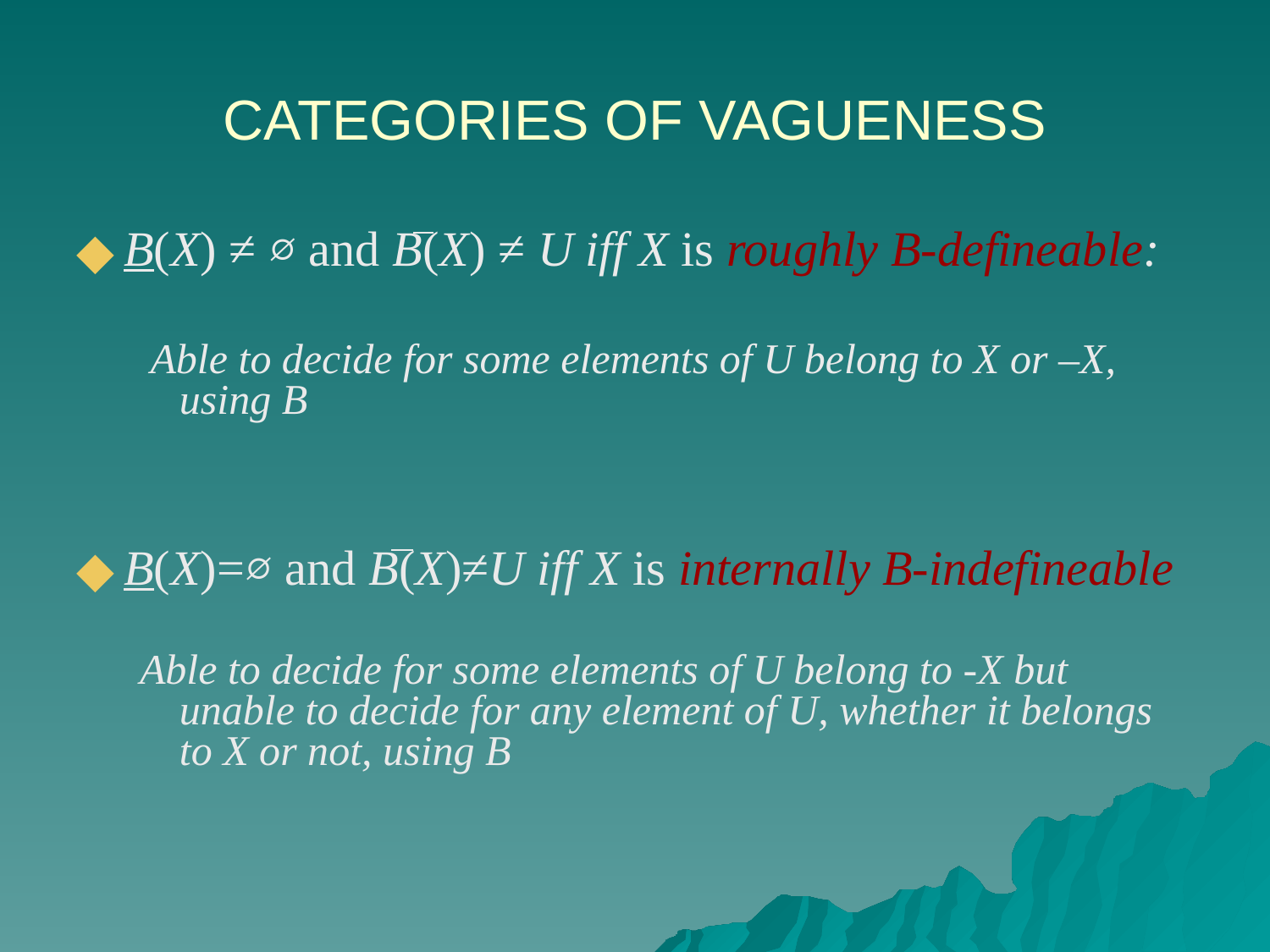

# CATEGORIES OF VAGUENESS
B(X) ≠ ∅ and B(X) ≠ U iff X is roughly B-defineable:

 Able to decide for some elements of U belong to X or –X, using B

B(X)=∅ and B(X)≠U iff X is internally B-indefineable

Able to decide for some elements of U belong to -X but unable to decide for any element of U, whether it belongs to X or not, using B